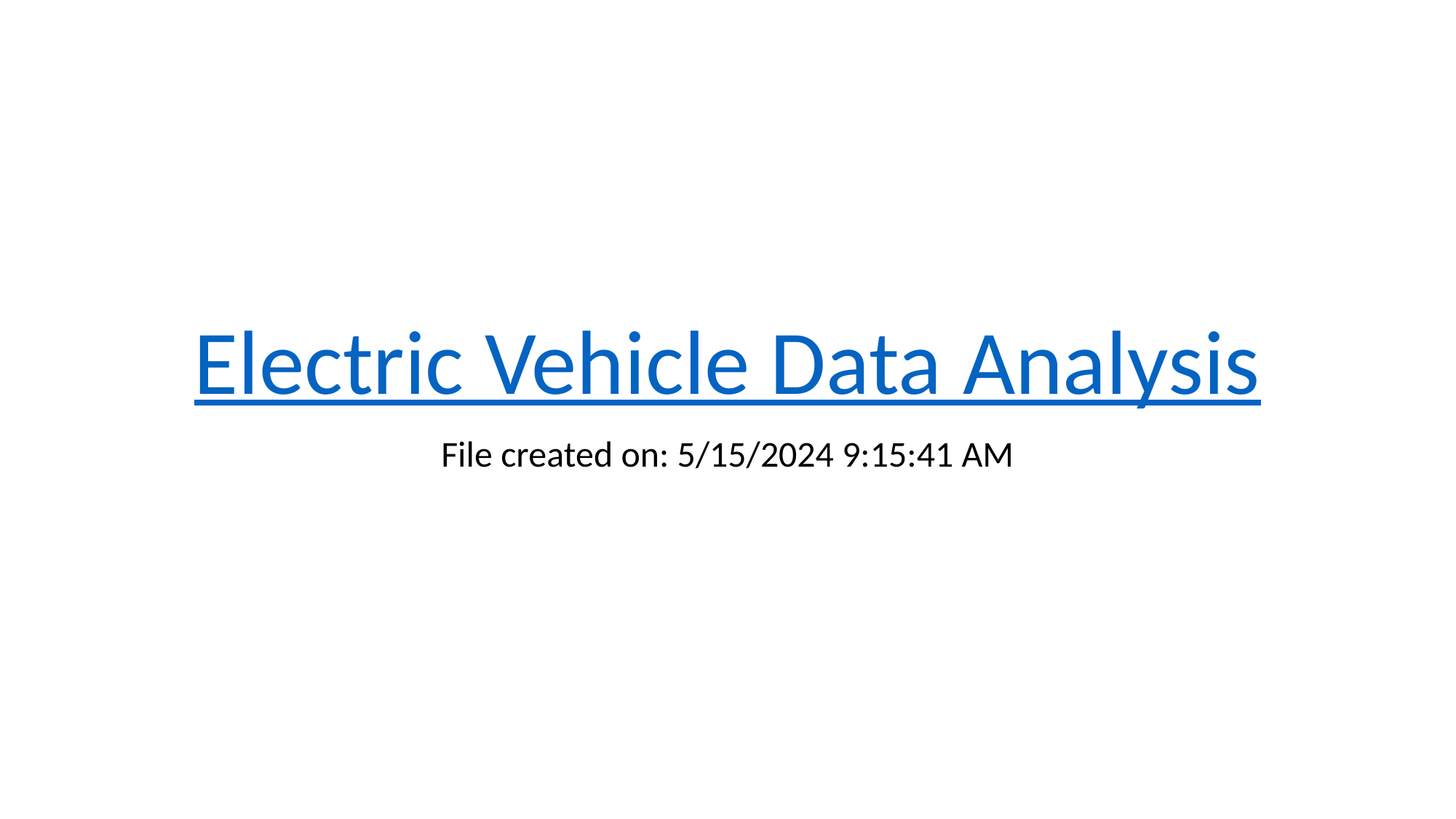

# Electric Vehicle Data Analysis
File created on: 5/15/2024 9:15:41 AM